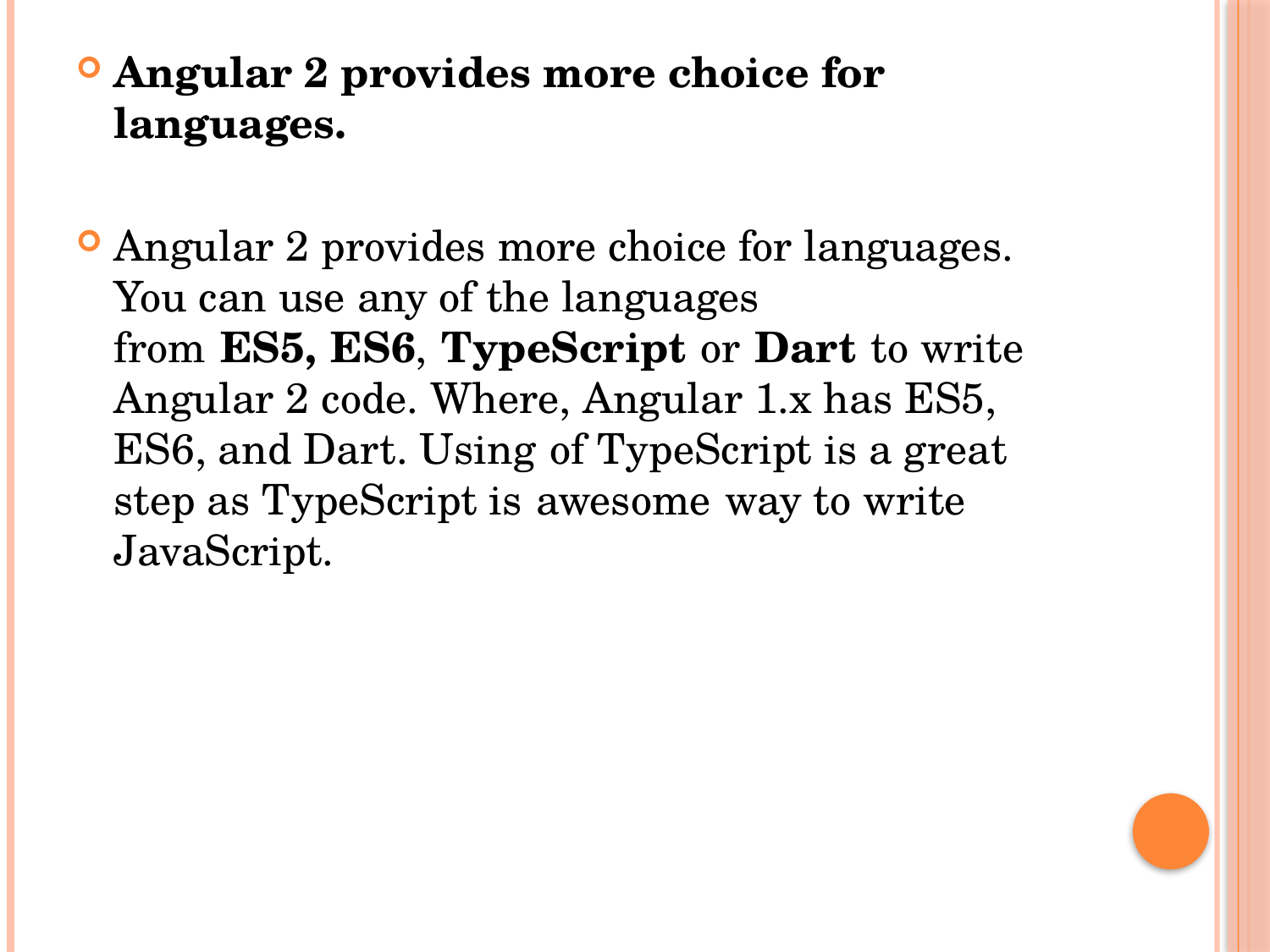

Angular 2 provides more choice for languages.

Angular 2 provides more choice for languages. You can use any of the languages from ES5, ES6, TypeScript or Dart to write Angular 2 code. Where, Angular 1.x has ES5, ES6, and Dart. Using of TypeScript is a great step as TypeScript is awesome way to write JavaScript.